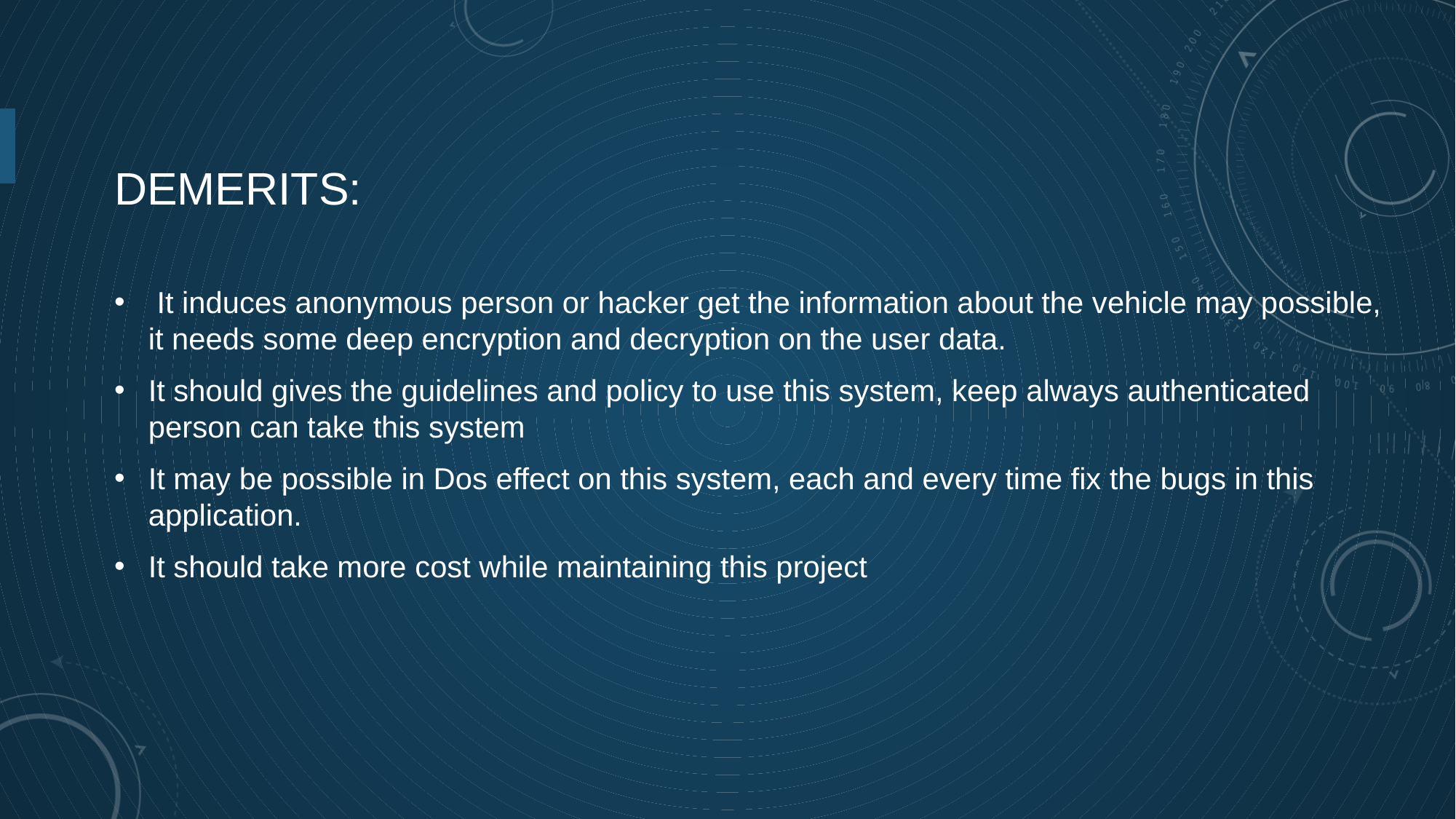

# Demerits:
 It induces anonymous person or hacker get the information about the vehicle may possible, it needs some deep encryption and decryption on the user data.
It should gives the guidelines and policy to use this system, keep always authenticated person can take this system
It may be possible in Dos effect on this system, each and every time fix the bugs in this application.
It should take more cost while maintaining this project